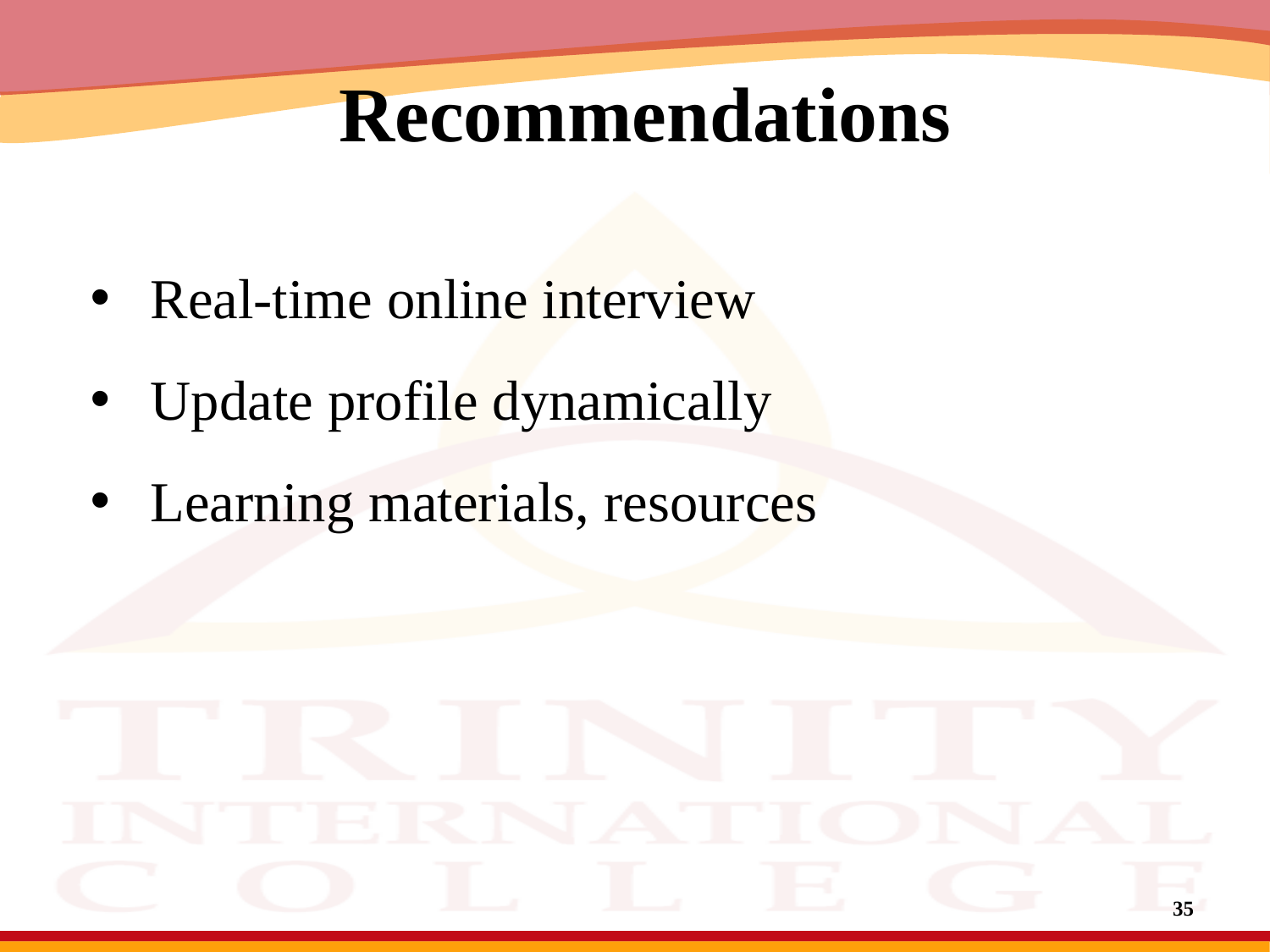

# Recommendations
Real-time online interview
Update profile dynamically
Learning materials, resources
35